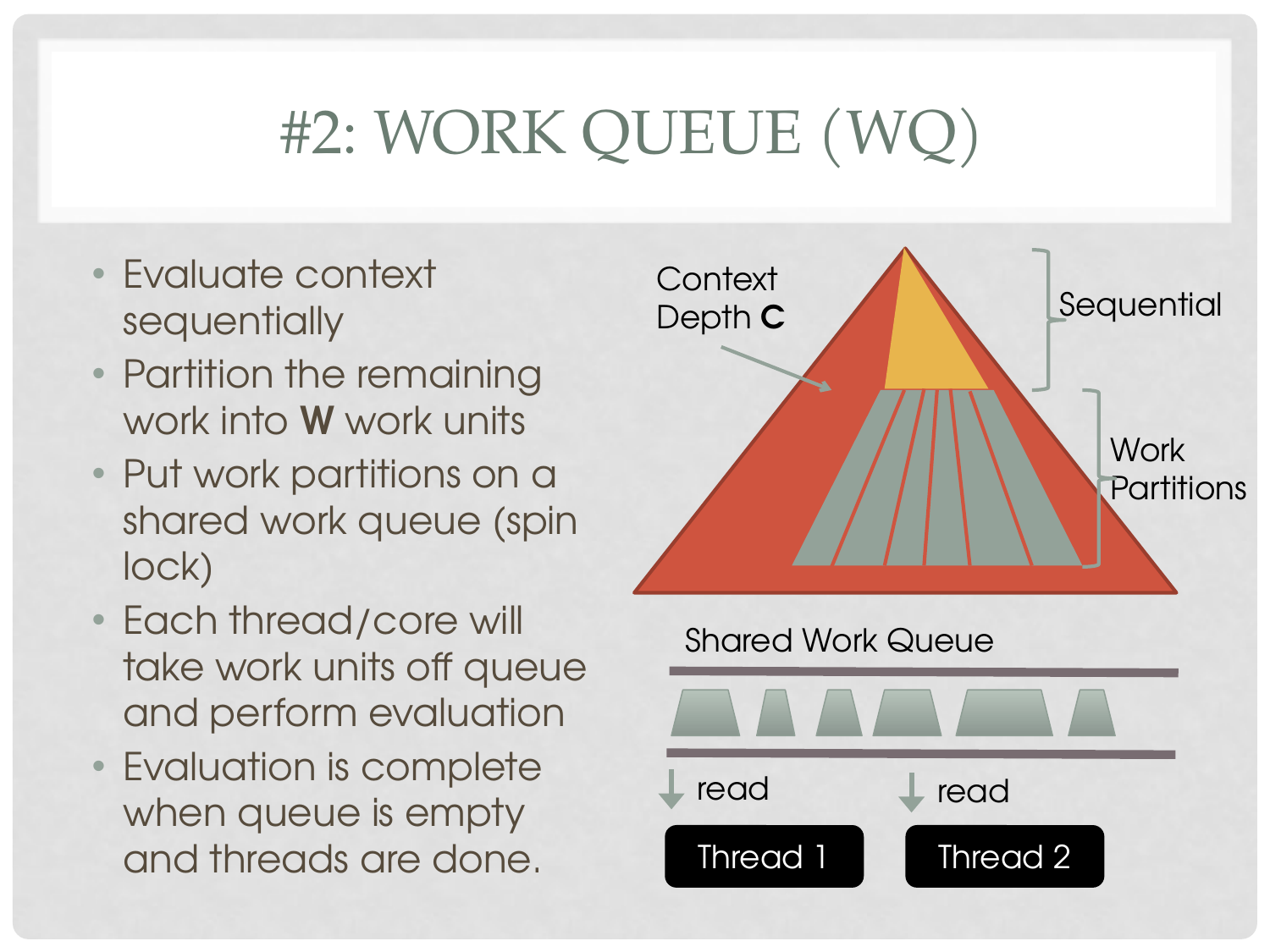

# #2: Work Queue (WQ)
Evaluate context sequentially
Partition the remaining work into W work units
Put work partitions on a shared work queue (spin lock)
Each thread/core will take work units off queue and perform evaluation
Evaluation is complete when queue is empty and threads are done.

Context
Depth C
Sequential

Work
Partitions
Shared Work Queue

read
read
Thread 1
Thread 2